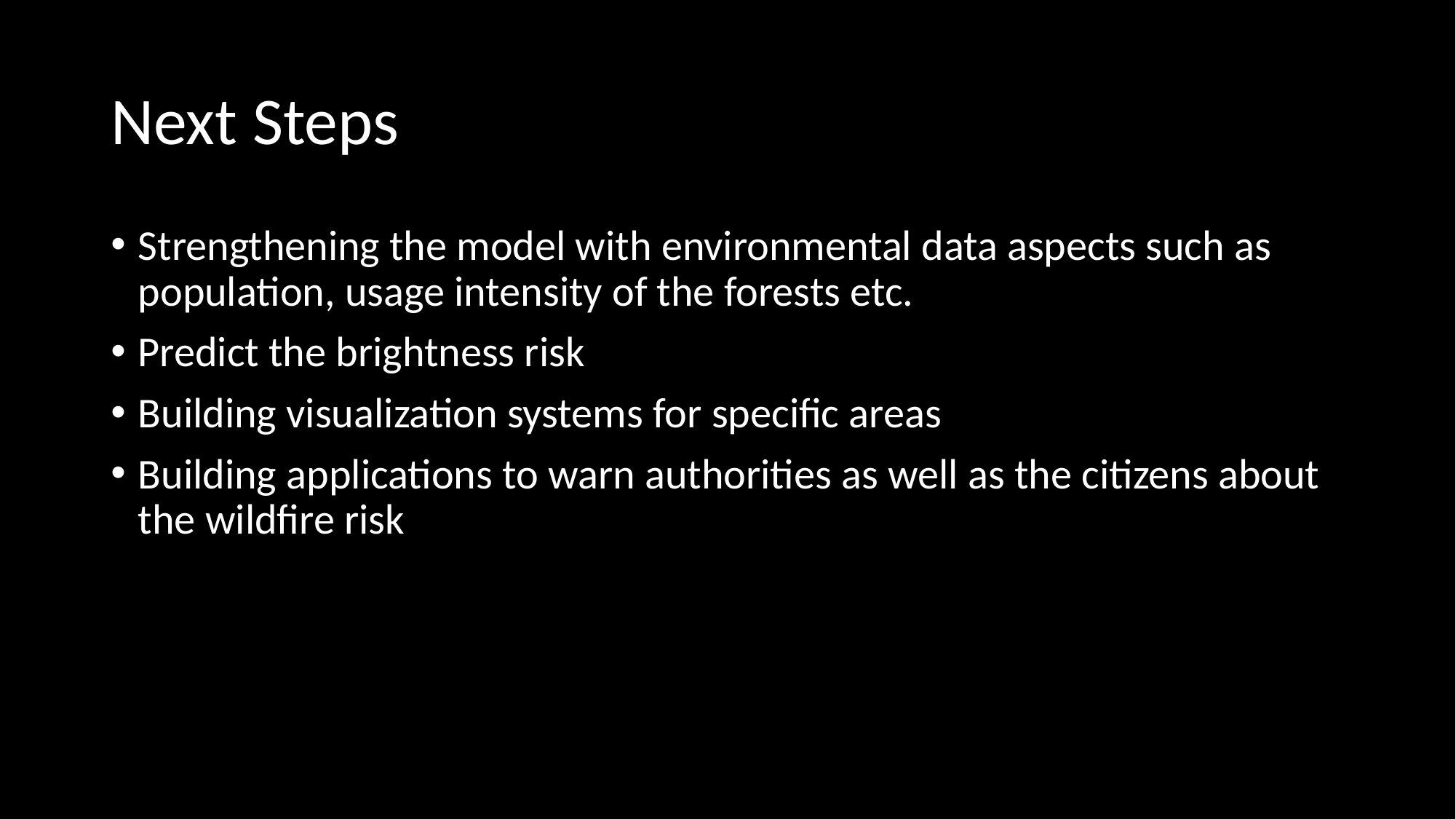

# Next Steps
Strengthening the model with environmental data aspects such as population, usage intensity of the forests etc.
Predict the brightness risk
Building visualization systems for specific areas
Building applications to warn authorities as well as the citizens about the wildfire risk